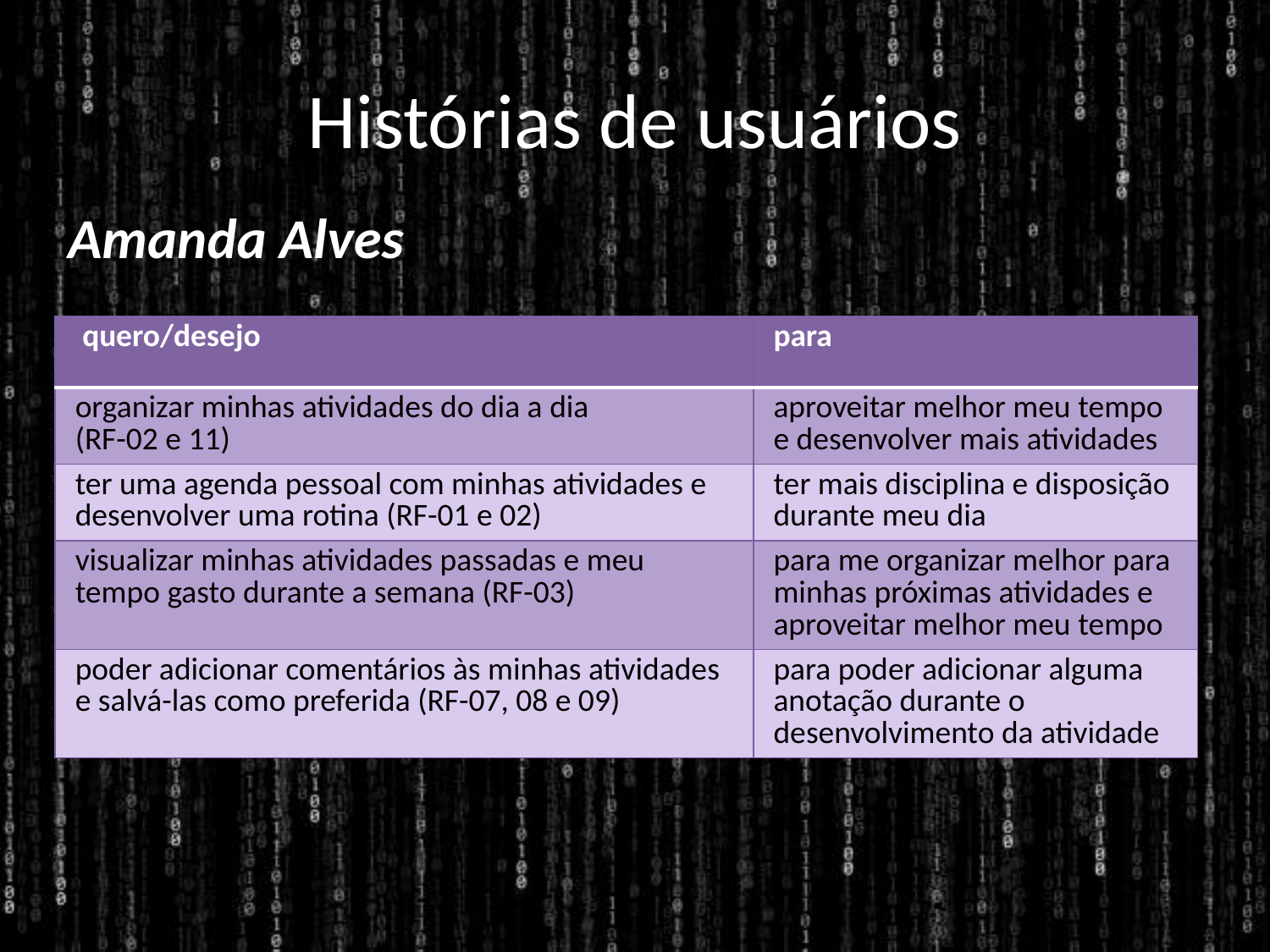

# Histórias de usuários
Amanda Alves
| quero/desejo | para |
| --- | --- |
| organizar minhas atividades do dia a dia (RF-02 e 11) | aproveitar melhor meu tempo e desenvolver mais atividades |
| ter uma agenda pessoal com minhas atividades e desenvolver uma rotina (RF-01 e 02) | ter mais disciplina e disposição durante meu dia |
| visualizar minhas atividades passadas e meu tempo gasto durante a semana (RF-03) | para me organizar melhor para minhas próximas atividades e aproveitar melhor meu tempo |
| poder adicionar comentários às minhas atividades e salvá-las como preferida (RF-07, 08 e 09) | para poder adicionar alguma anotação durante o desenvolvimento da atividade |